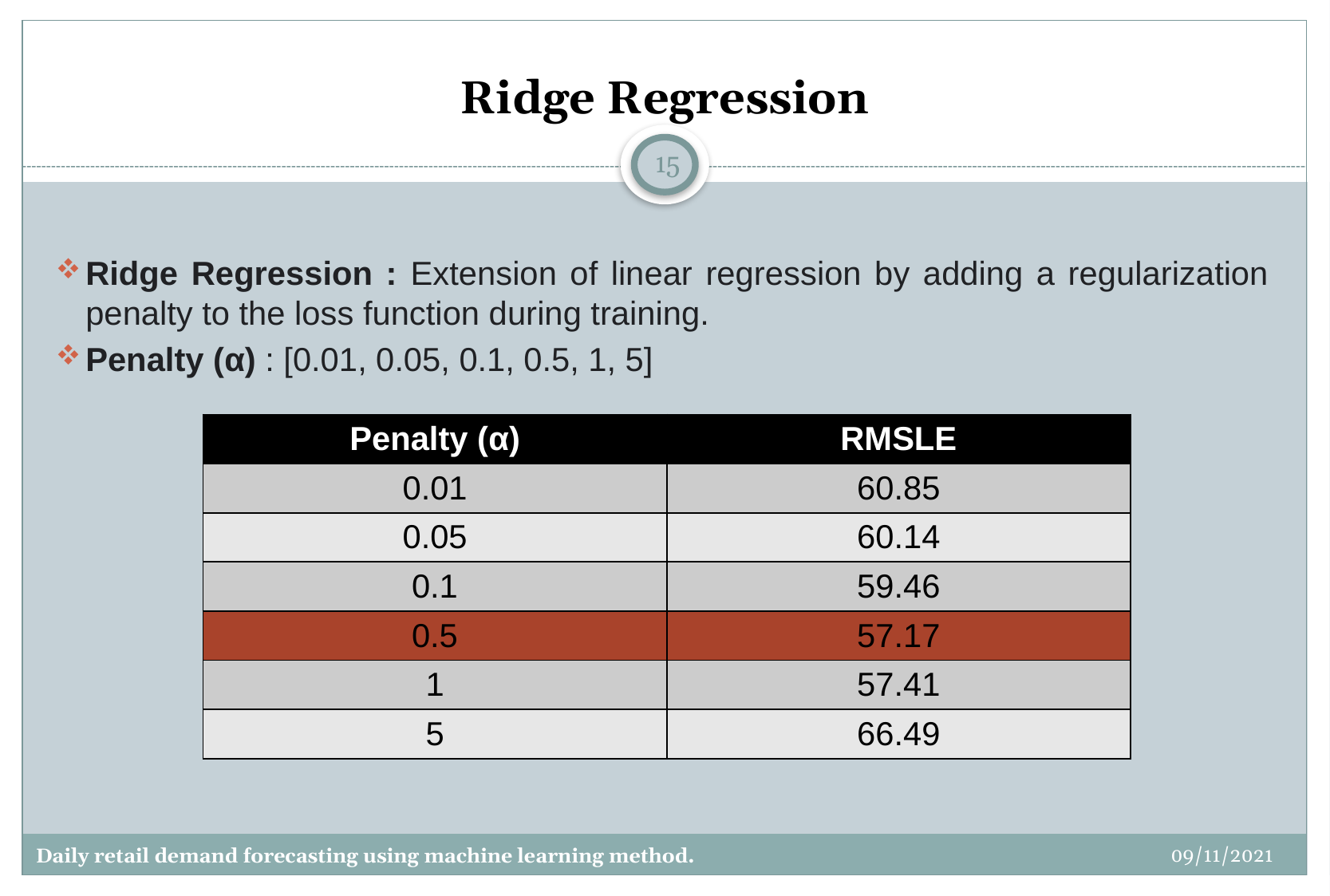

# Ridge Regression
15

Ridge Regression : Extension of linear regression by adding a regularization penalty to the loss function during training.
Penalty (α) : [0.01, 0.05, 0.1, 0.5, 1, 5]
| Penalty (α) | RMSLE |
| --- | --- |
| 0.01 | 60.85 |
| 0.05 | 60.14 |
| 0.1 | 59.46 |
| 0.5 | 57.17 |
| 1 | 57.41 |
| 5 | 66.49 |
09/11/2021
Daily retail demand forecasting using machine learning method.